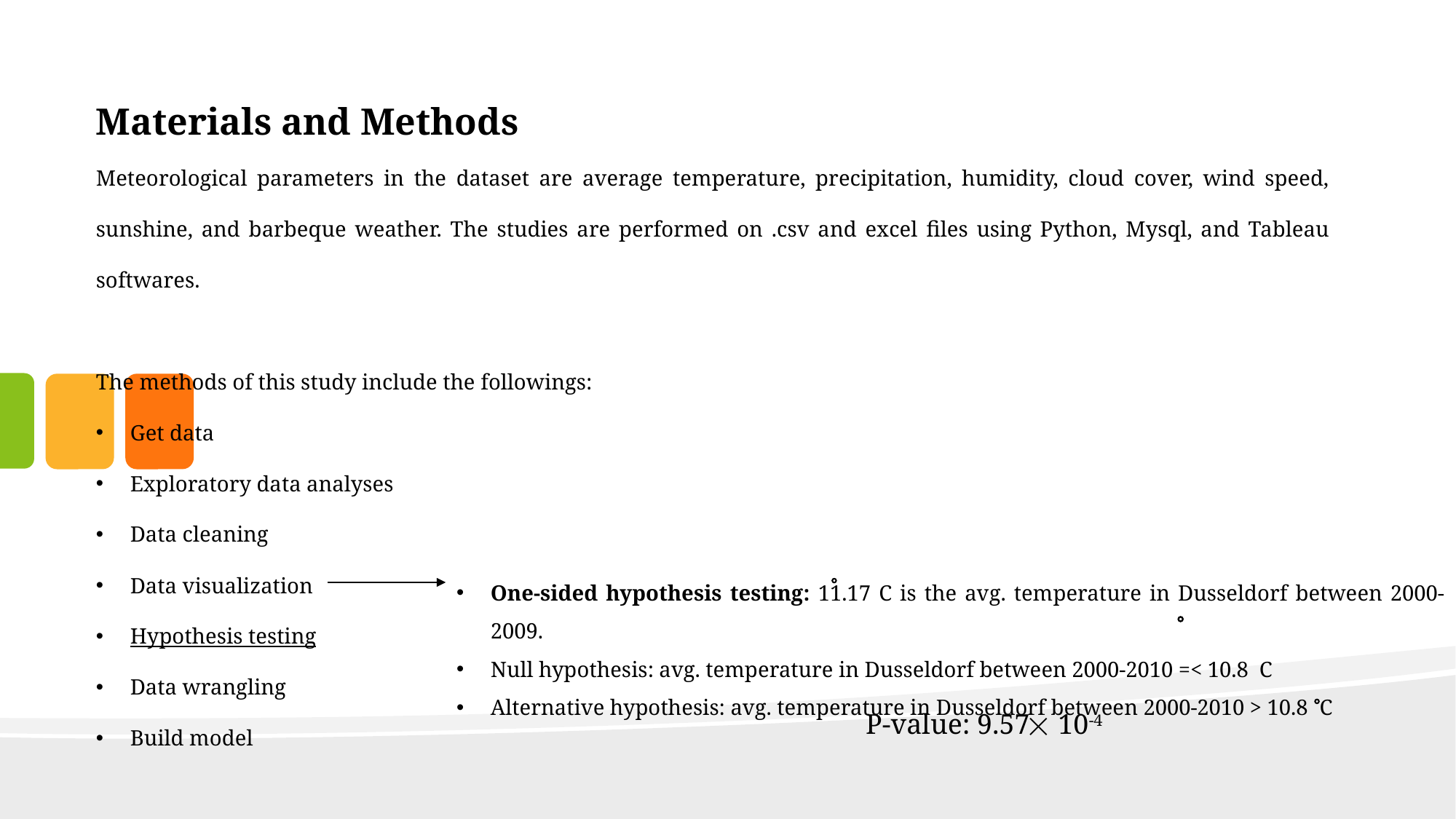

Materials and Methods
Meteorological parameters in the dataset are average temperature, precipitation, humidity, cloud cover, wind speed, sunshine, and barbeque weather. The studies are performed on .csv and excel files using Python, Mysql, and Tableau softwares.

The methods of this study include the followings:
Get data
Exploratory data analyses
Data cleaning
Data visualization
Hypothesis testing
Data wrangling
Build model

One-sided hypothesis testing: 11.17 C is the avg. temperature in Dusseldorf between 2000-2009.
Null hypothesis: avg. temperature in Dusseldorf between 2000-2010 =< 10.8  C
Alternative hypothesis: avg. temperature in Dusseldorf between 2000-2010 > 10.8 °C
°
°
×
P-value: 9.57    10-4